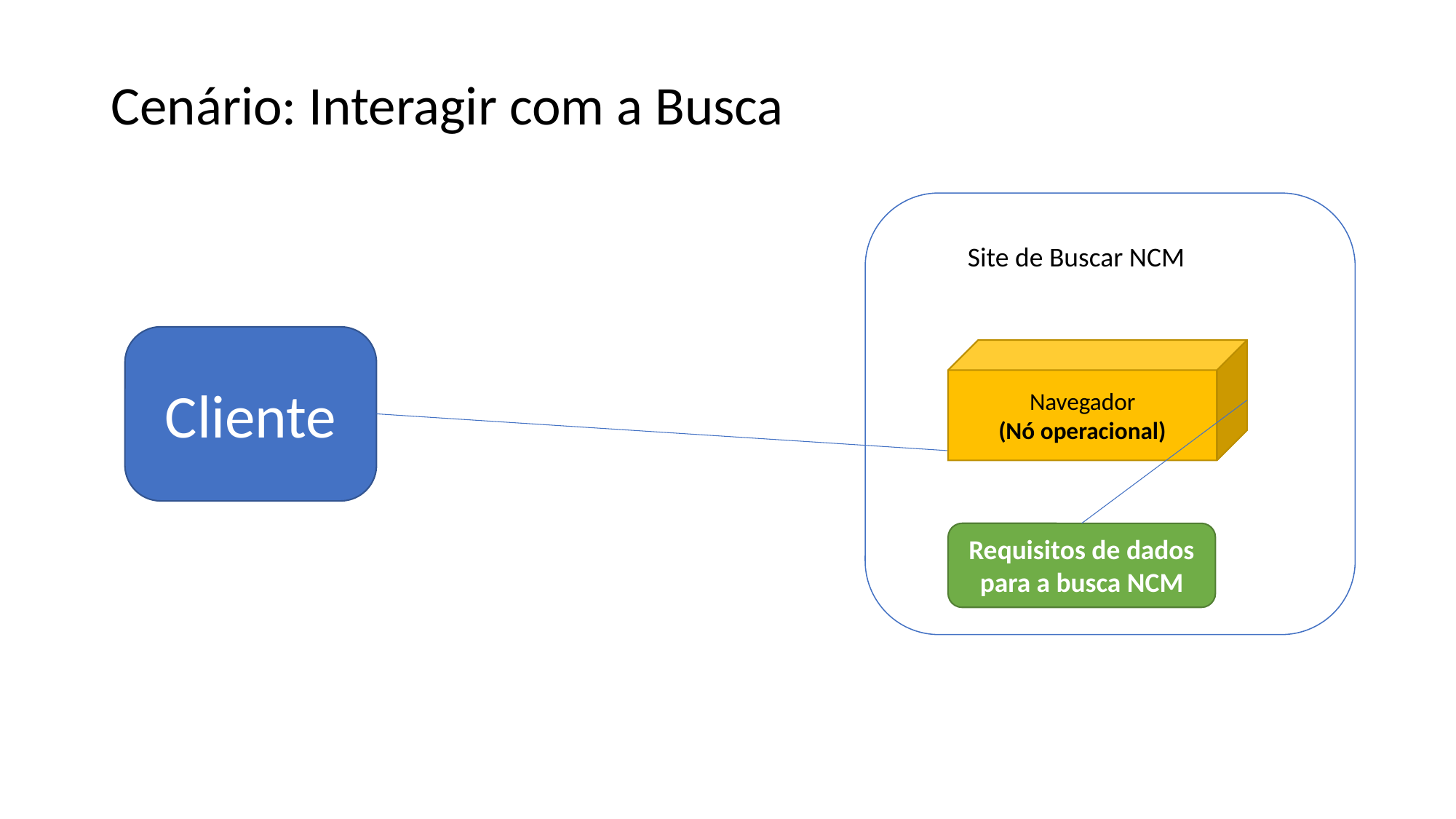

Cenário: Interagir com a Busca

Site de Buscar NCM
Cliente
Navegador
(Nó operacional)
Requisitos de dados para a busca NCM